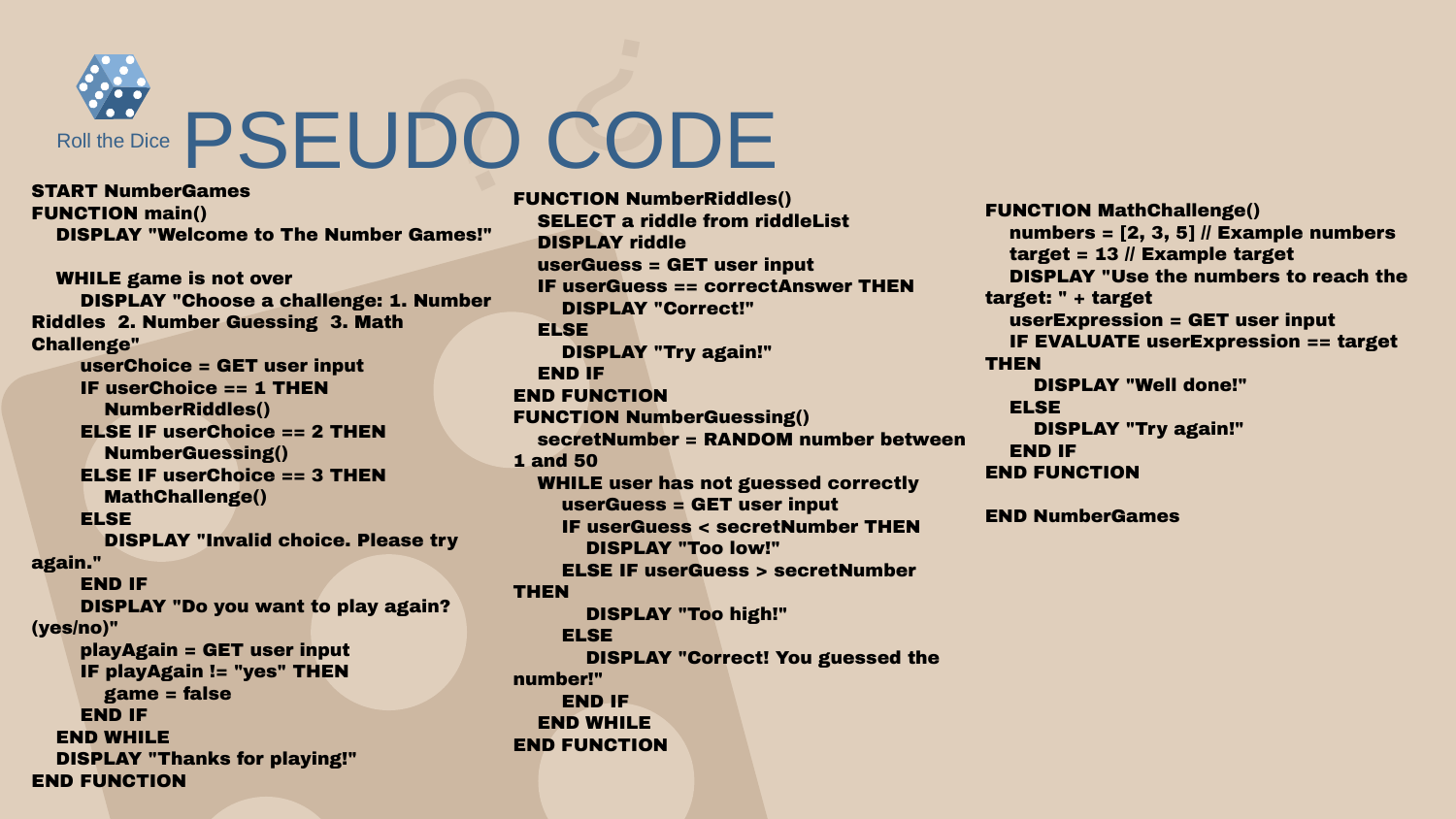

# PSEUDO CODE
Roll the Dice
START NumberGames
FUNCTION main()
    DISPLAY "Welcome to The Number Games!"

    WHILE game is not over
        DISPLAY "Choose a challenge: 1. Number Riddles  2. Number Guessing  3. Math Challenge"
        userChoice = GET user input
        IF userChoice == 1 THEN
            NumberRiddles()
        ELSE IF userChoice == 2 THEN
            NumberGuessing()
        ELSE IF userChoice == 3 THEN
            MathChallenge()
        ELSE
            DISPLAY "Invalid choice. Please try again."
        END IF
        DISPLAY "Do you want to play again? (yes/no)"
        playAgain = GET user input
        IF playAgain != "yes" THEN
            game = false
        END IF
    END WHILE
    DISPLAY "Thanks for playing!"
END FUNCTION

FUNCTION NumberRiddles()
    SELECT a riddle from riddleList
    DISPLAY riddle
    userGuess = GET user input
    IF userGuess == correctAnswer THEN
        DISPLAY "Correct!"
    ELSE
        DISPLAY "Try again!"
    END IF
END FUNCTION
FUNCTION NumberGuessing()
    secretNumber = RANDOM number between 1 and 50
    WHILE user has not guessed correctly
        userGuess = GET user input
        IF userGuess < secretNumber THEN
            DISPLAY "Too low!"
        ELSE IF userGuess > secretNumber THEN
            DISPLAY "Too high!"
        ELSE
            DISPLAY "Correct! You guessed the number!"
        END IF
    END WHILE
END FUNCTION

FUNCTION MathChallenge()
    numbers = [2, 3, 5] // Example numbers
    target = 13 // Example target
    DISPLAY "Use the numbers to reach the target: " + target
    userExpression = GET user input
    IF EVALUATE userExpression == target THEN
        DISPLAY "Well done!"
    ELSE
        DISPLAY "Try again!"
    END IF
END FUNCTION

END NumberGames